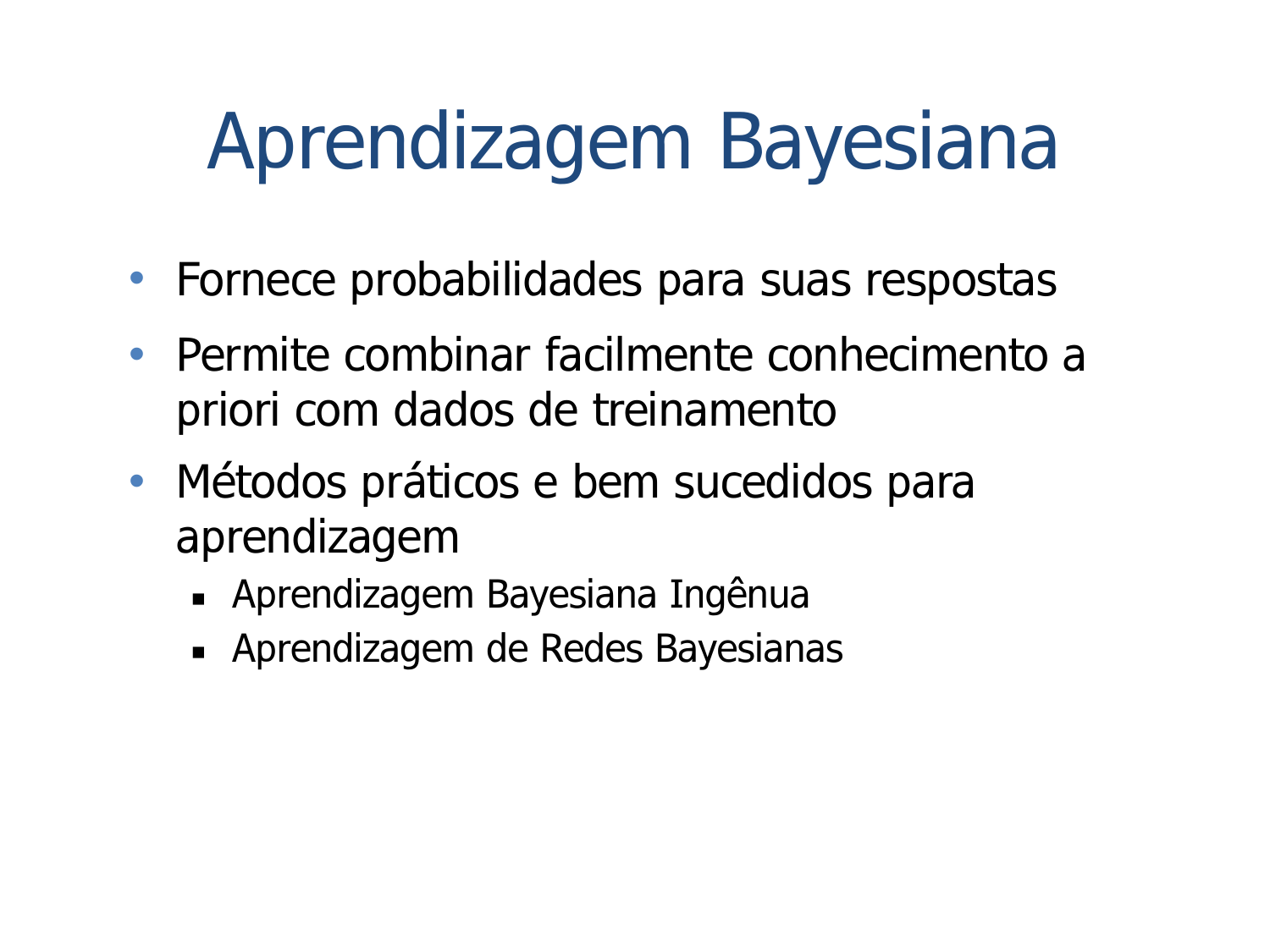

Aprendizagem Bayesiana
Fornece probabilidades para suas respostas
Permite combinar facilmente conhecimento a priori com dados de treinamento
Métodos práticos e bem sucedidos para aprendizagem
Aprendizagem Bayesiana Ingênua
Aprendizagem de Redes Bayesianas